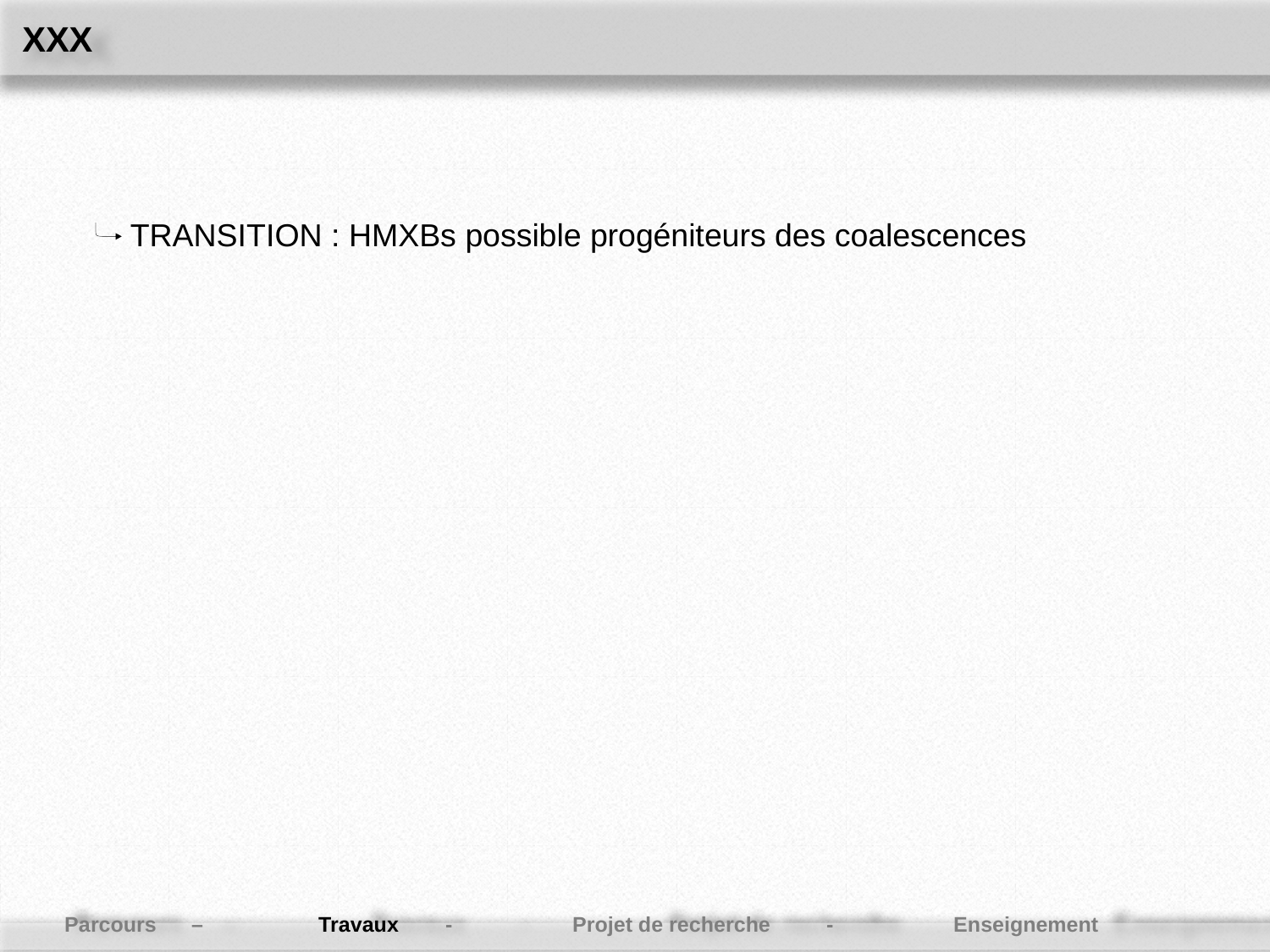

XXX
 TRANSITION : HMXBs possible progéniteurs des coalescences

Parcours	–	Travaux	-	Projet de recherche	-	Enseignement